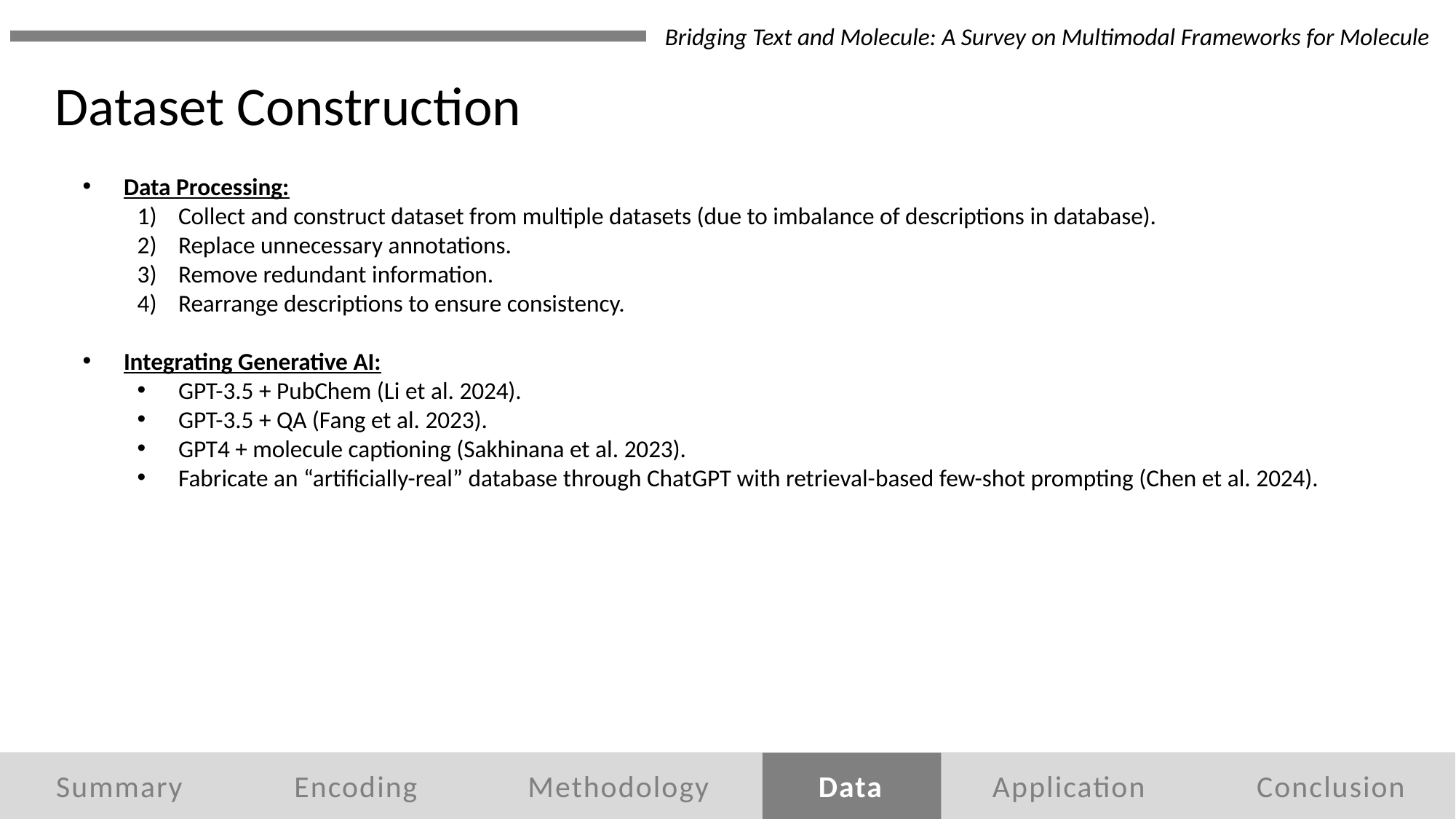

Bridging Text and Molecule: A Survey on Multimodal Frameworks for Molecule

Dataset Construction
Data Processing:
Collect and construct dataset from multiple datasets (due to imbalance of descriptions in database).
Replace unnecessary annotations.
Remove redundant information.
Rearrange descriptions to ensure consistency.

Integrating Generative AI:
GPT-3.5 + PubChem (Li et al. 2024).
GPT-3.5 + QA (Fang et al. 2023).
GPT4 + molecule captioning (Sakhinana et al. 2023).
Fabricate an “artificially-real” database through ChatGPT with retrieval-based few-shot prompting (Chen et al. 2024).

Summary
Encoding
Methodology
Data
Application
Conclusion